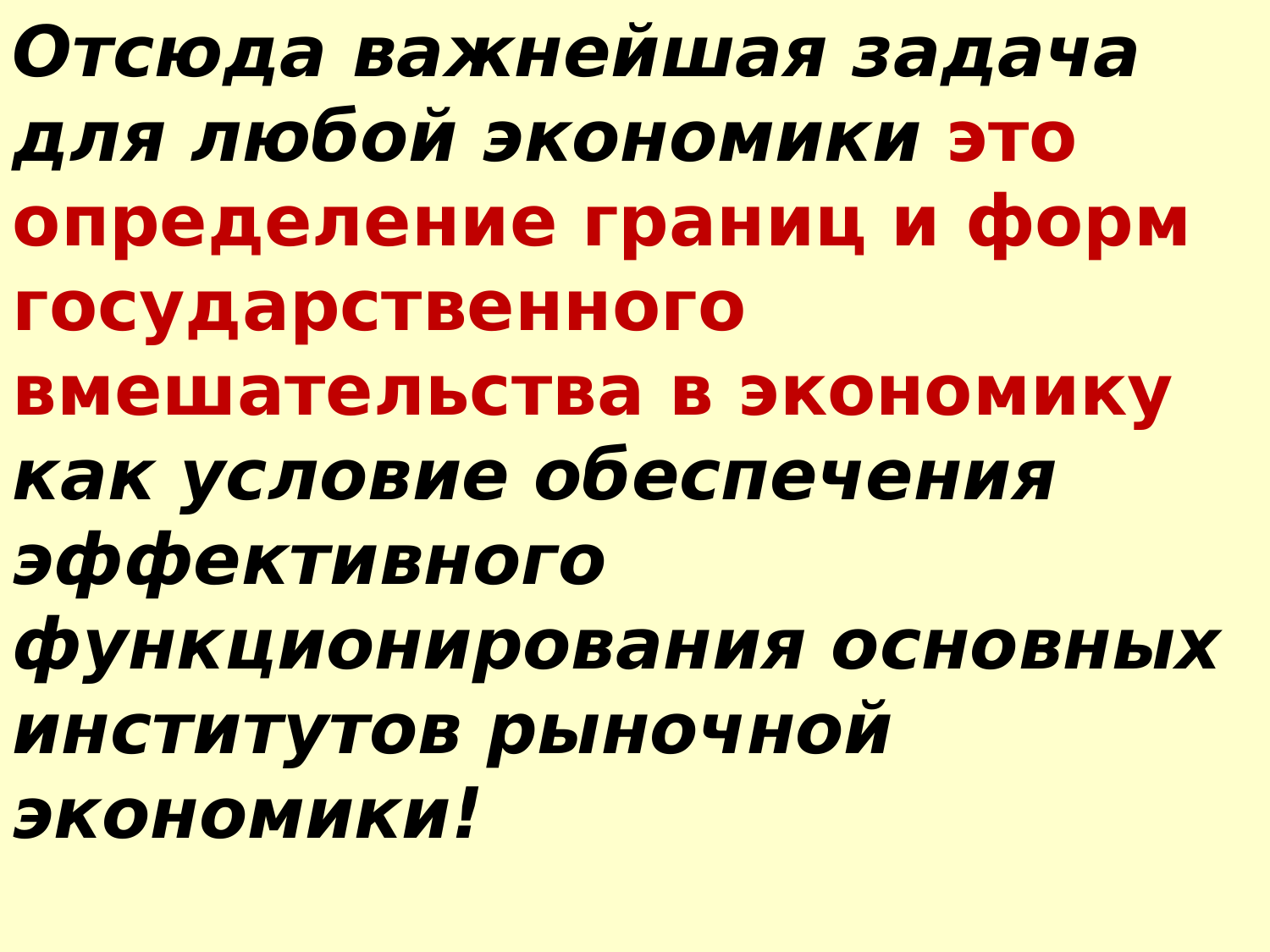

Отсюда важнейшая задача для любой экономики это определение границ и форм государственного вмешательства в экономику как условие обеспечения эффективного функционирования основных институтов рыночной экономики!